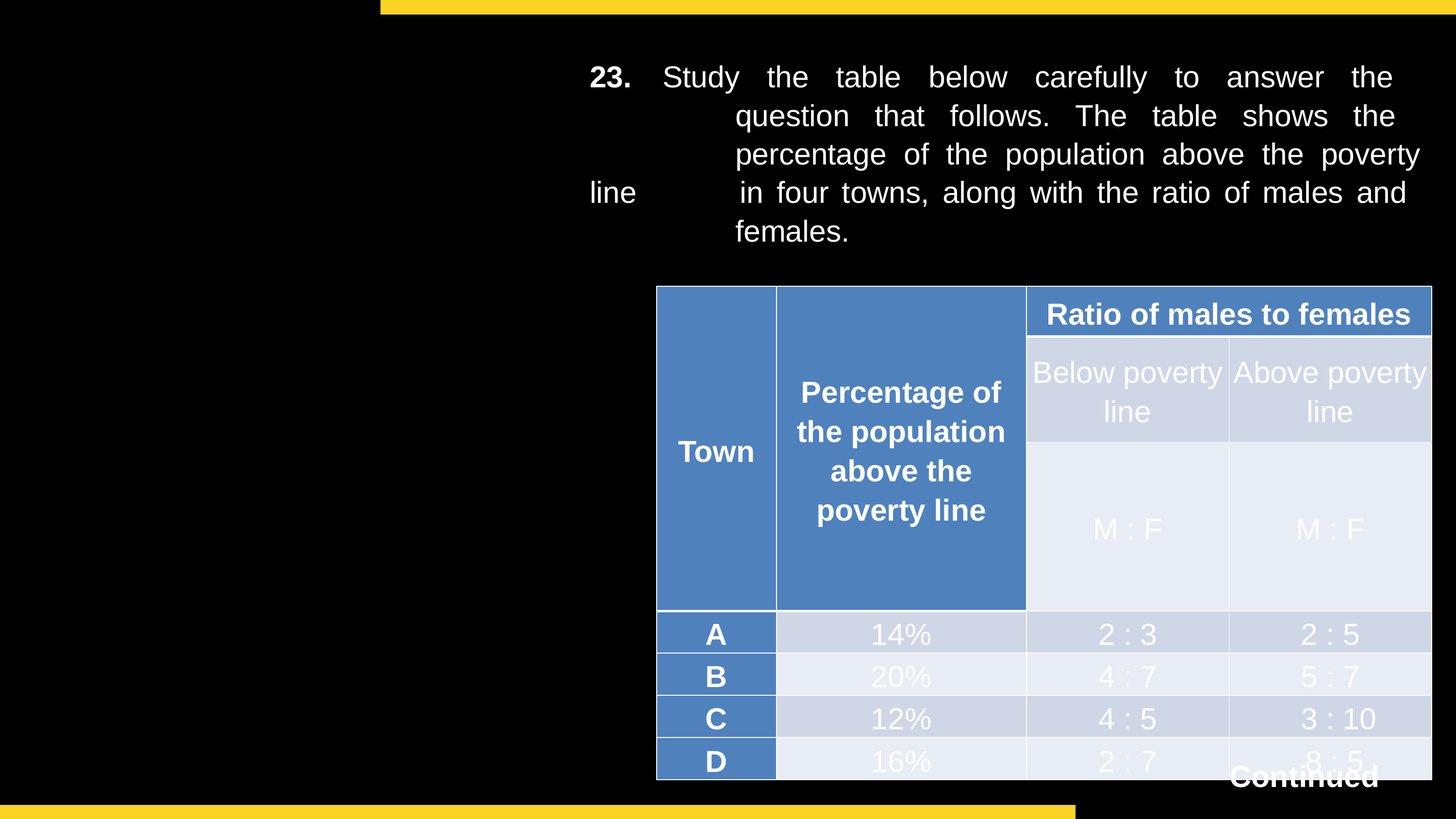

23.	Study the table below carefully to answer the
		question that follows. The table shows the
		percentage of the population above the poverty line 		in four towns, along with the ratio of males and
		females.
| Town | Percentage of the population above the poverty line | Ratio of males to females |  |
| --- | --- | --- | --- |
|  |  | Below poverty line | Above poverty line |
|  |  | M : F | M : F |
| A | 14% | 2 : 3 | 2 : 5 |
| B | 20% | 4 : 7 | 5 : 7 |
| C | 12% | 4 : 5 | 3 : 10 |
| D | 16% | 2 : 7 | 8 : 5 |
Continued